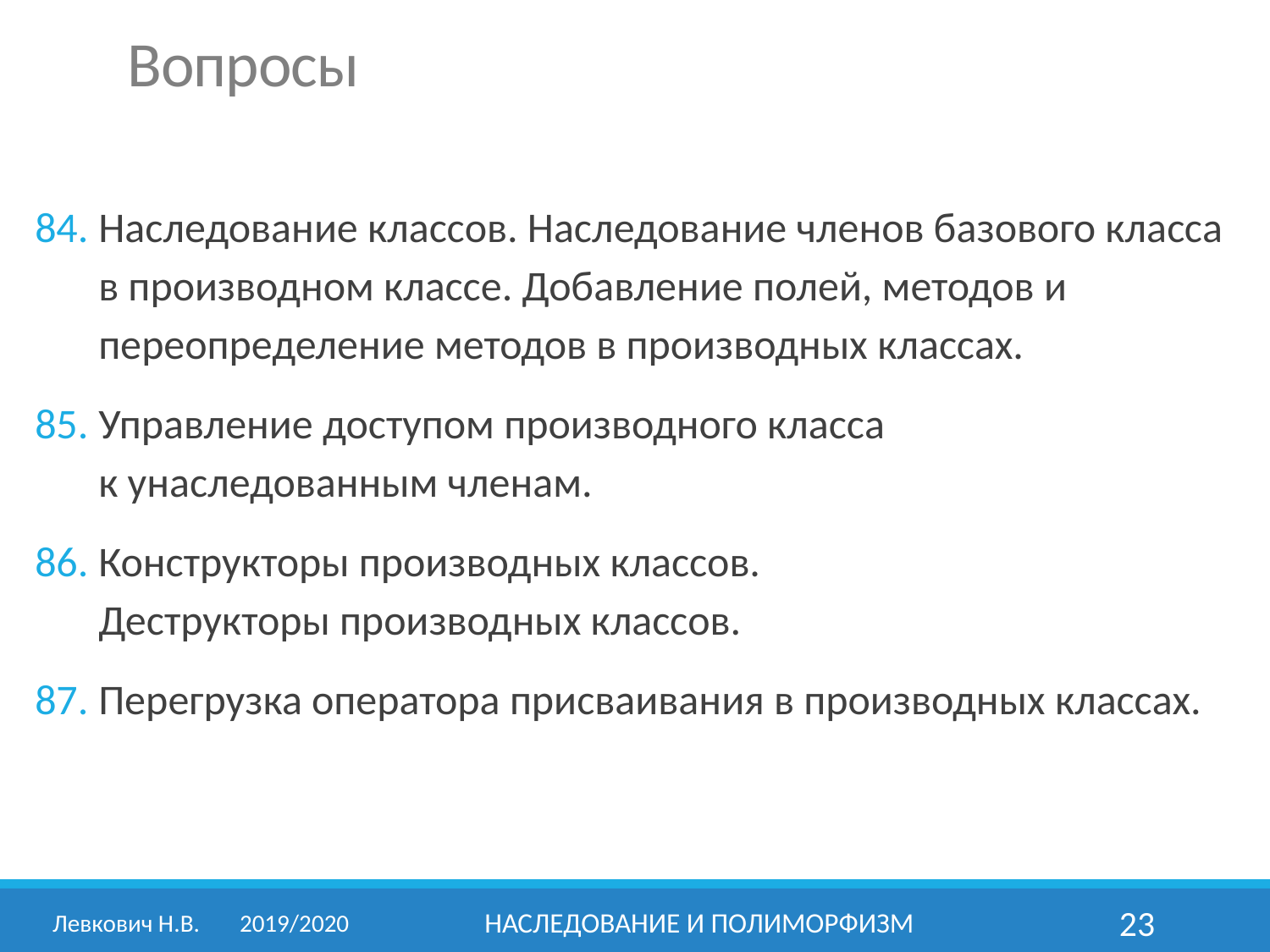

Вопросы
Наследование классов. Наследование членов базового класса в производном классе. Добавление полей, методов и переопределение методов в производных классах.
Управление доступом производного класса
к унаследованным членам.
Конструкторы производных классов.
Деструкторы производных классов.
Перегрузка оператора присваивания в производных классах.
Левкович Н.В.	2019/2020
Наследование и полиморфизм
23